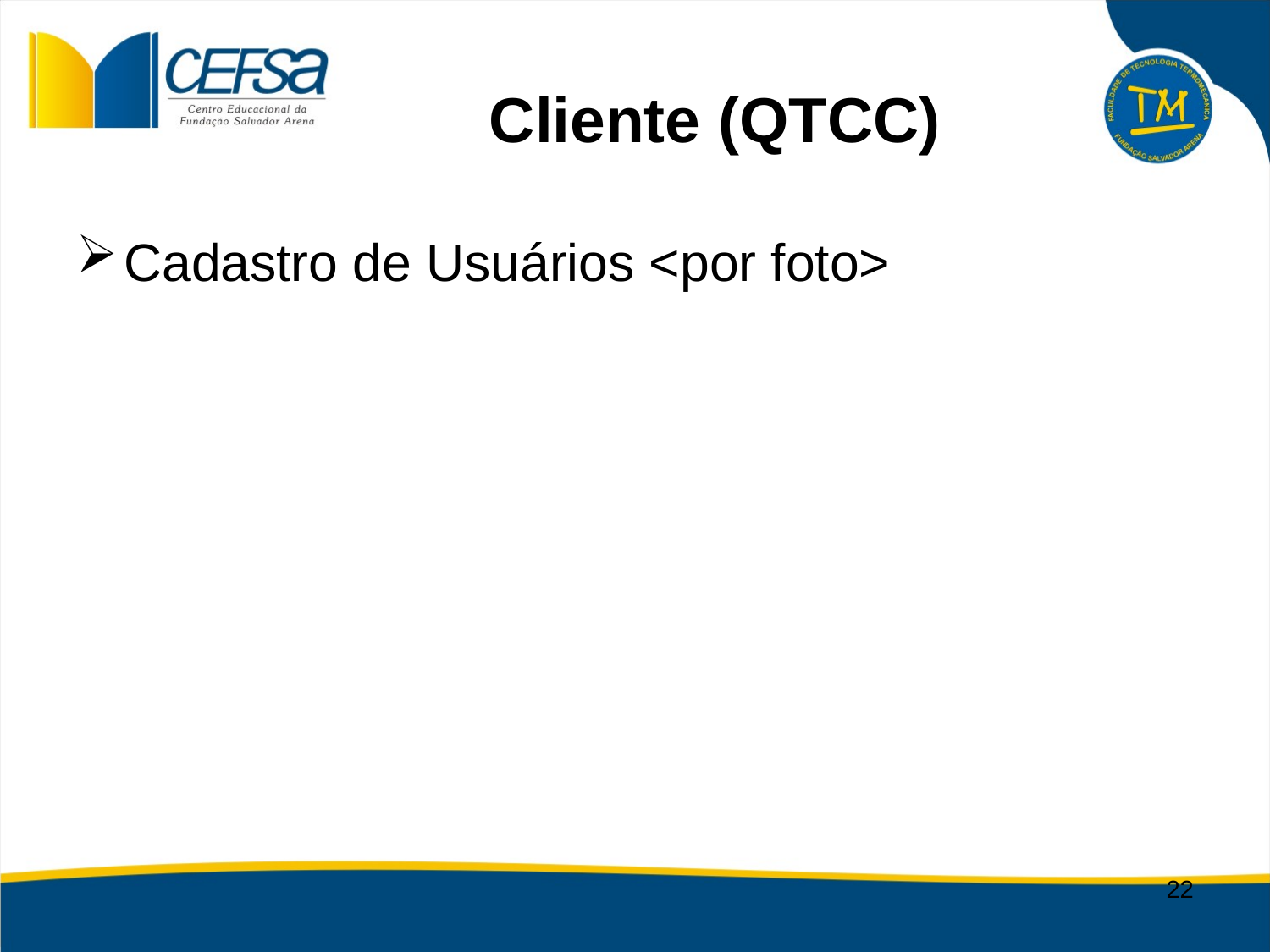

# Cliente (QTCC)
Cadastro de Usuários <por foto>
22